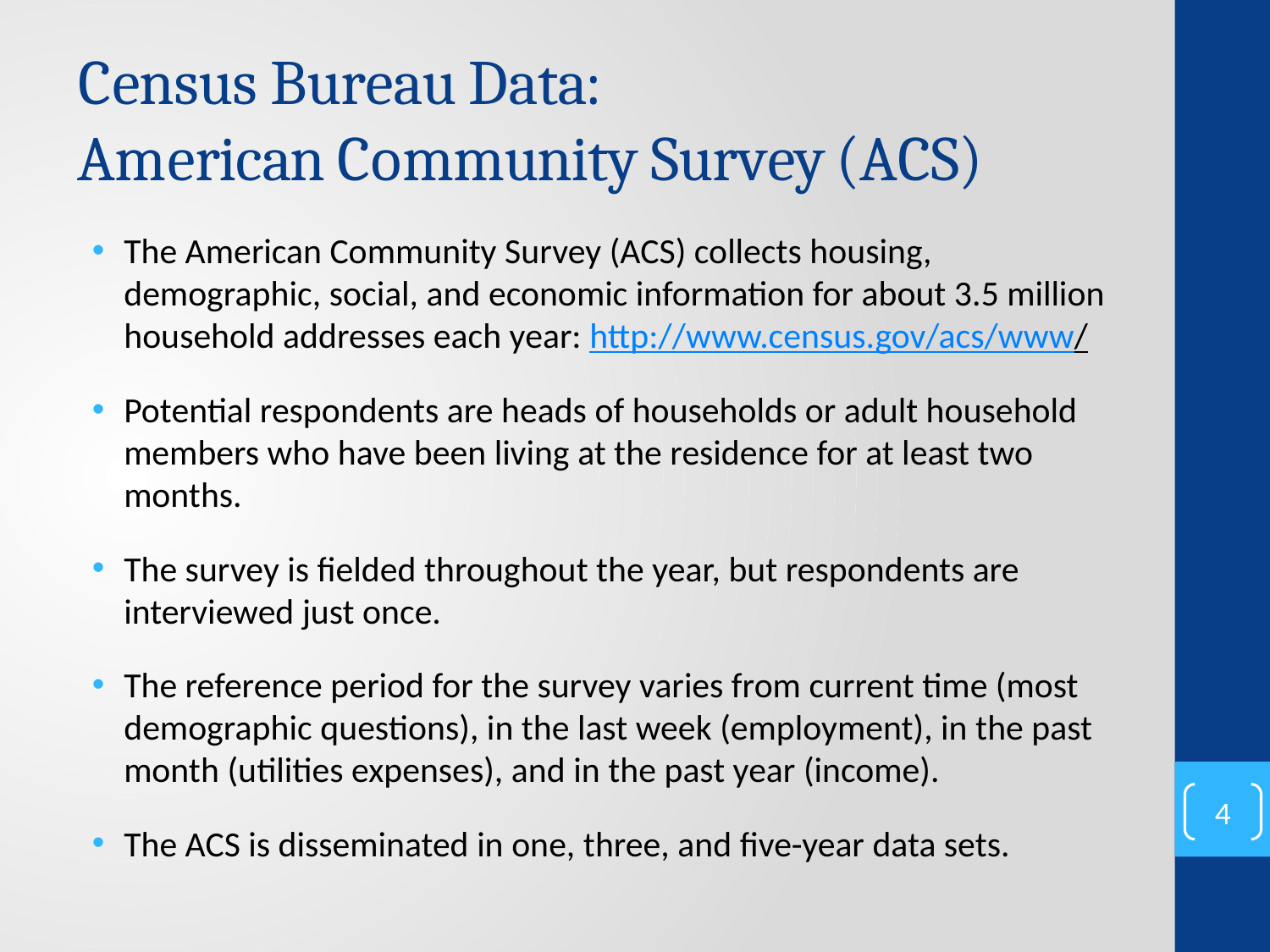

# Census Bureau Data: 		        American Community Survey (ACS)
The American Community Survey (ACS) collects housing, demographic, social, and economic information for about 3.5 million household addresses each year: http://www.census.gov/acs/www/

Potential respondents are heads of households or adult household members who have been living at the residence for at least two months.

The survey is fielded throughout the year, but respondents are interviewed just once.

The reference period for the survey varies from current time (most demographic questions), in the last week (employment), in the past month (utilities expenses), and in the past year (income).

The ACS is disseminated in one, three, and five-year data sets.

4